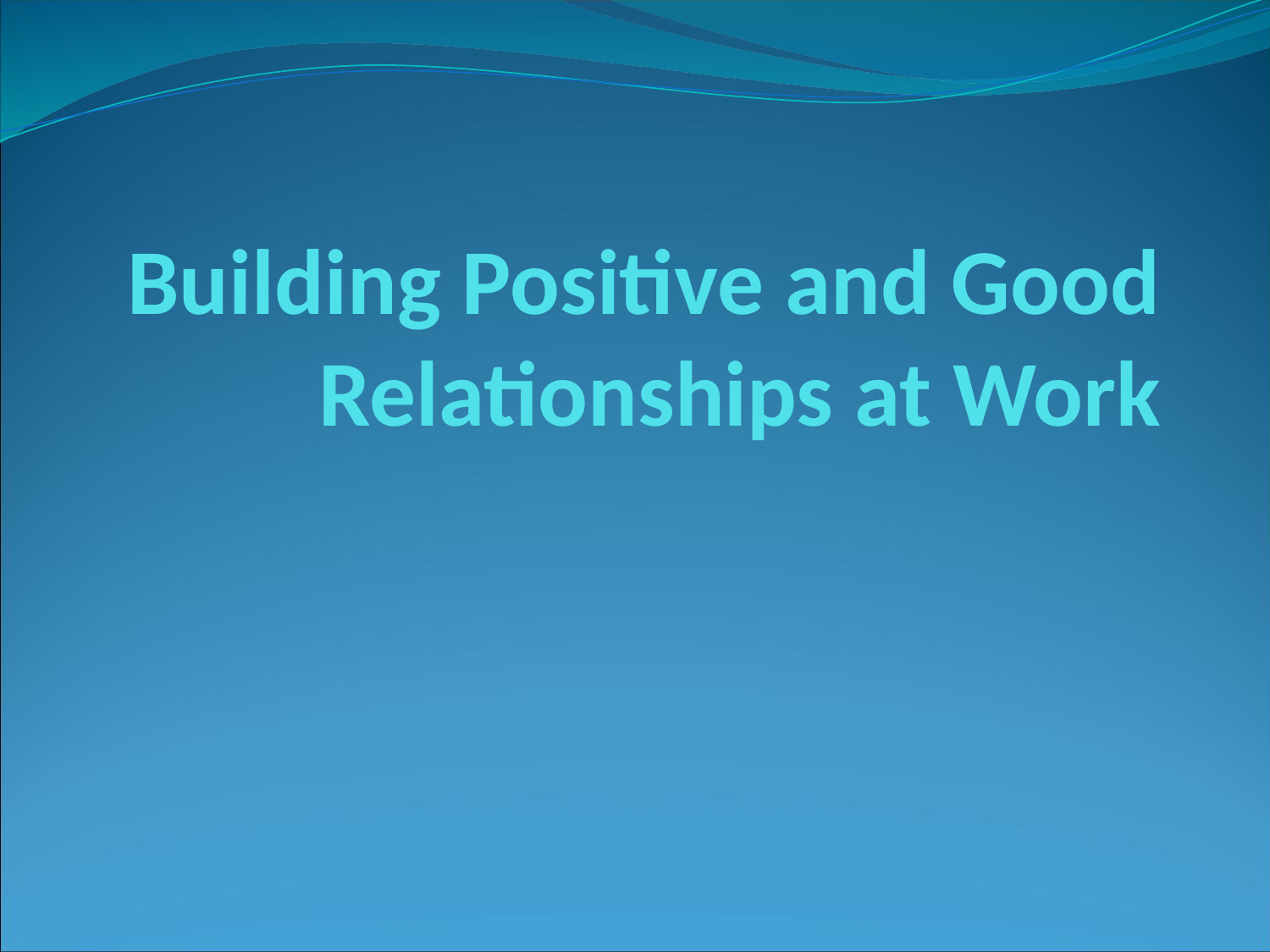

# Building Positive and Good Relationships at Work